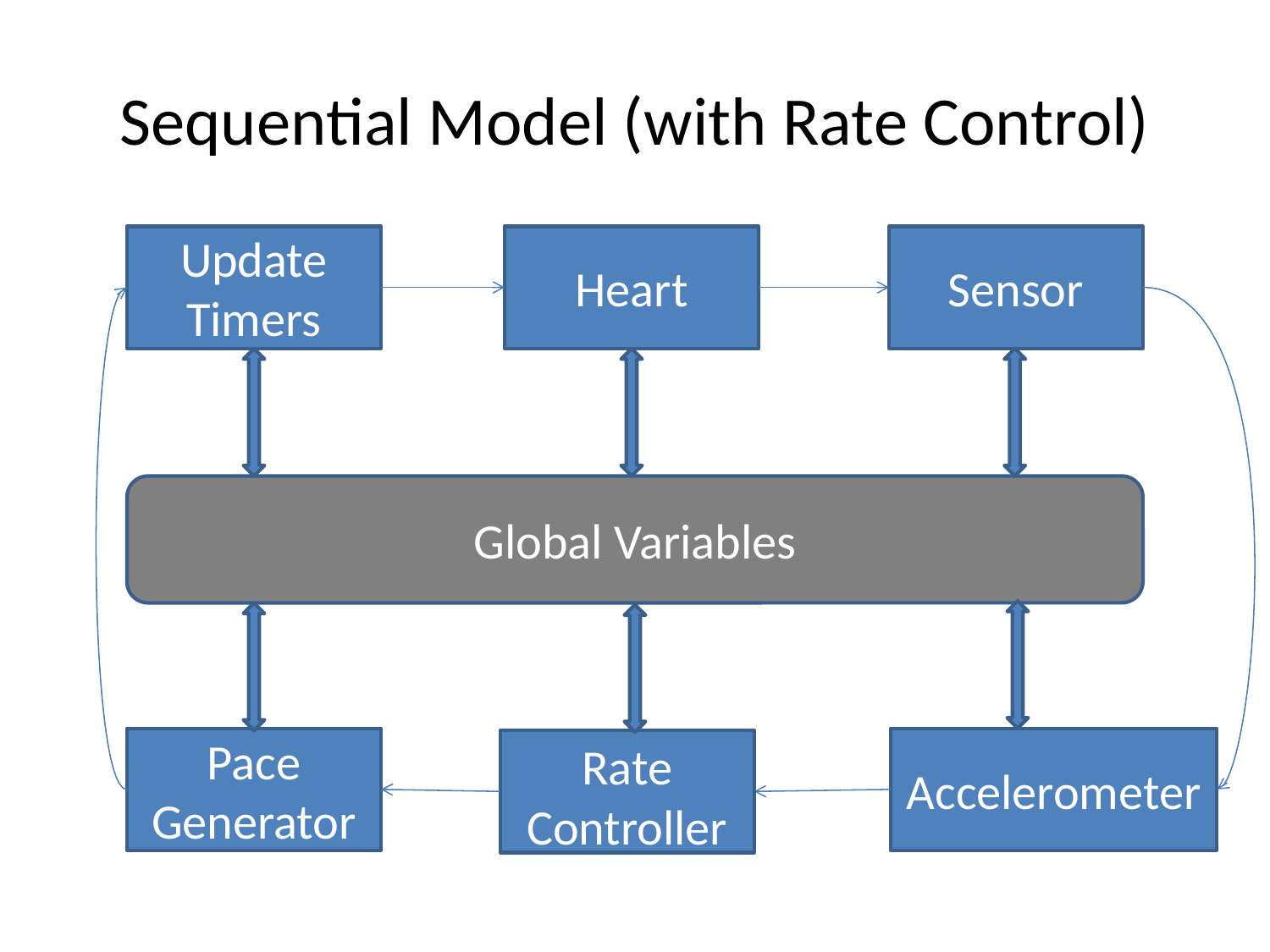

# Sequential Model (with Rate Control)
Heart
Update
Timers
Sensor

Global Variables

Pace Generator
Accelerometer
Rate Controller